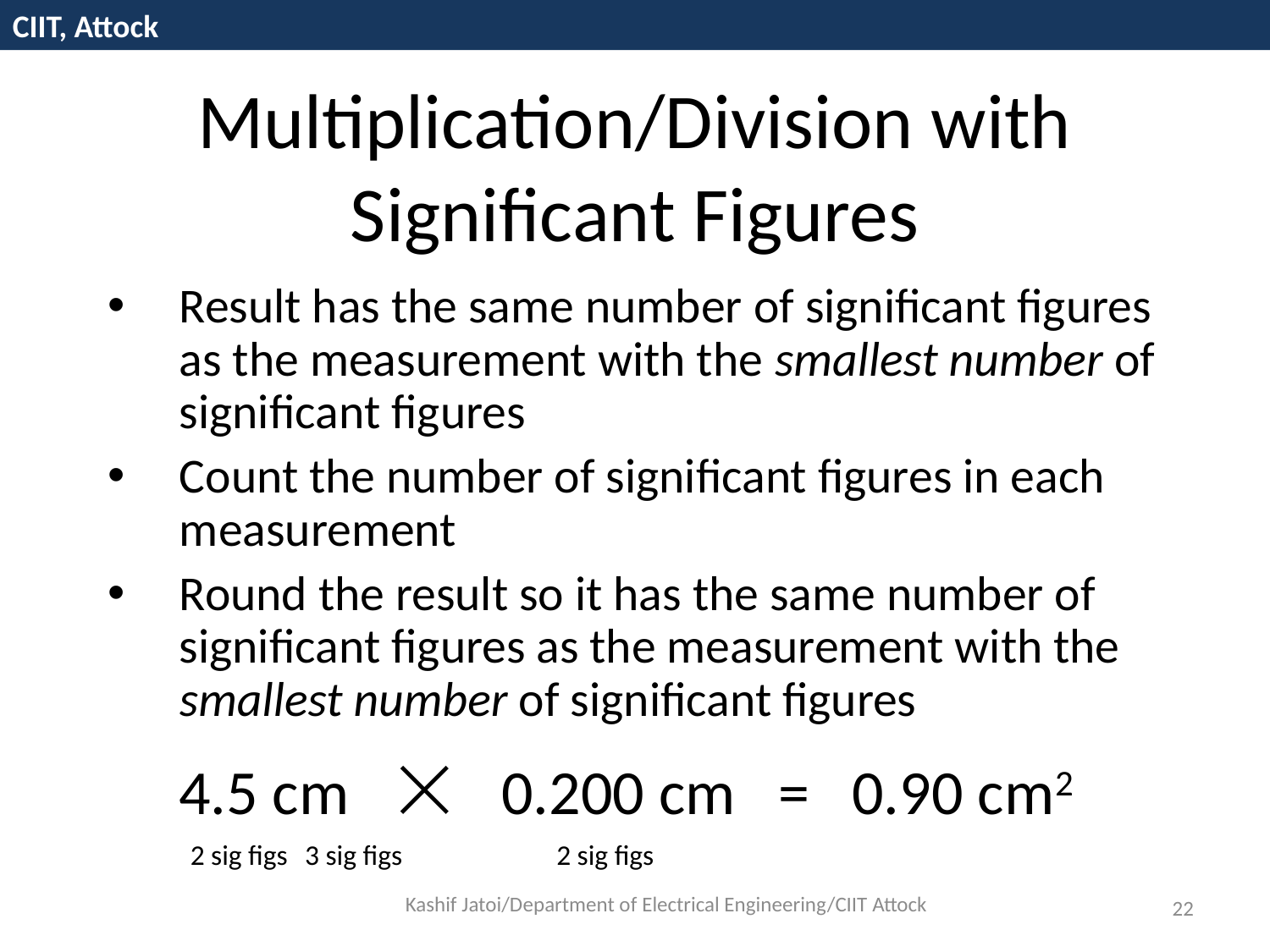

CIIT, Attock
Multiplication/Division with Significant Figures
Result has the same number of significant figures as the measurement with the smallest number of significant figures
Count the number of significant figures in each measurement
Round the result so it has the same number of significant figures as the measurement with the smallest number of significant figures
     4.5 cm   ×   0.200 cm   =   0.90 cm2
             2 sig figs				3 sig figs		    			2 sig figs
Kashif Jatoi/Department of Electrical Engineering/CIIT Attock
22